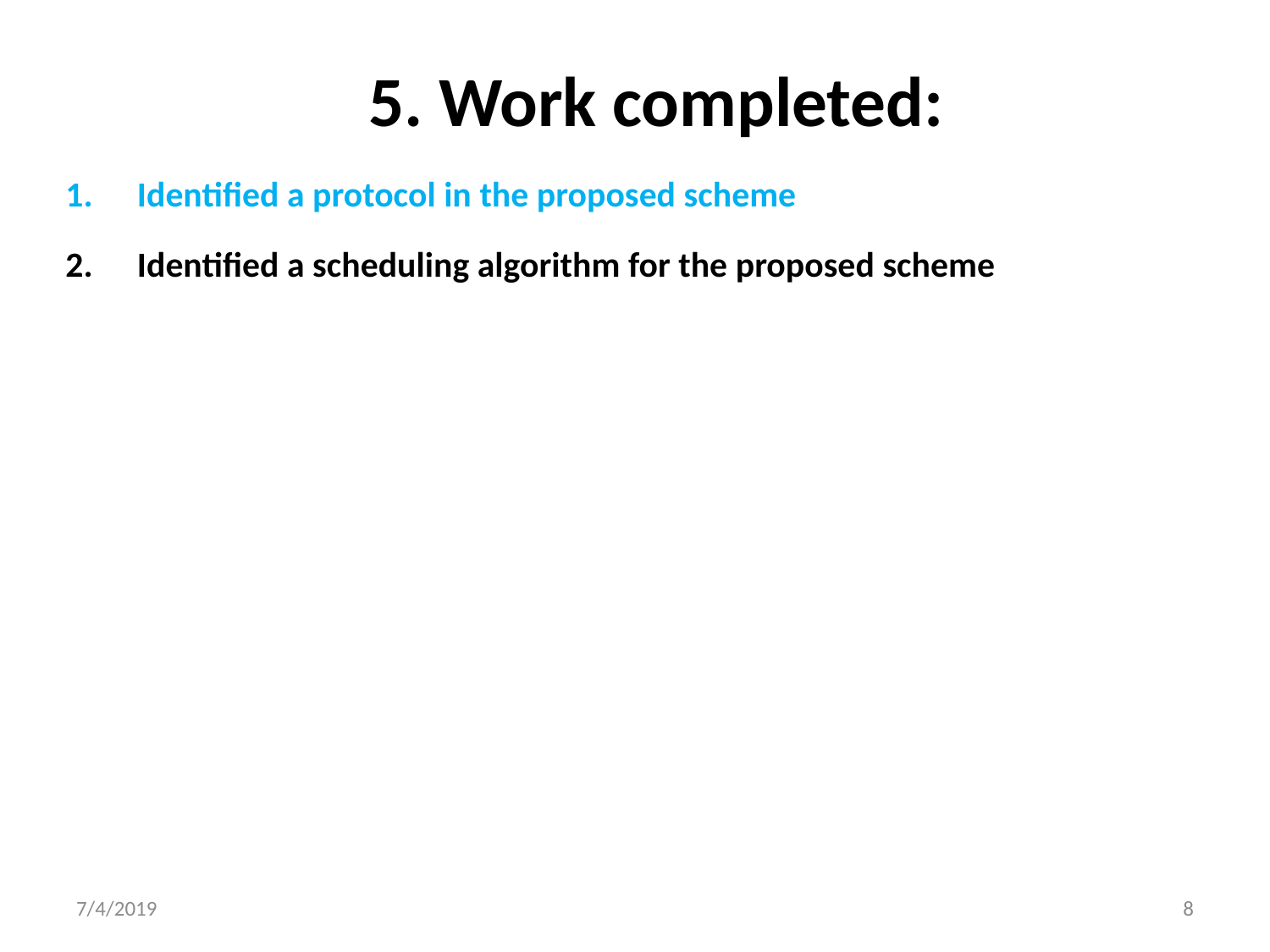

# 5. Work completed:
Identified a protocol in the proposed scheme
Identified a scheduling algorithm for the proposed scheme

7/4/2019
8